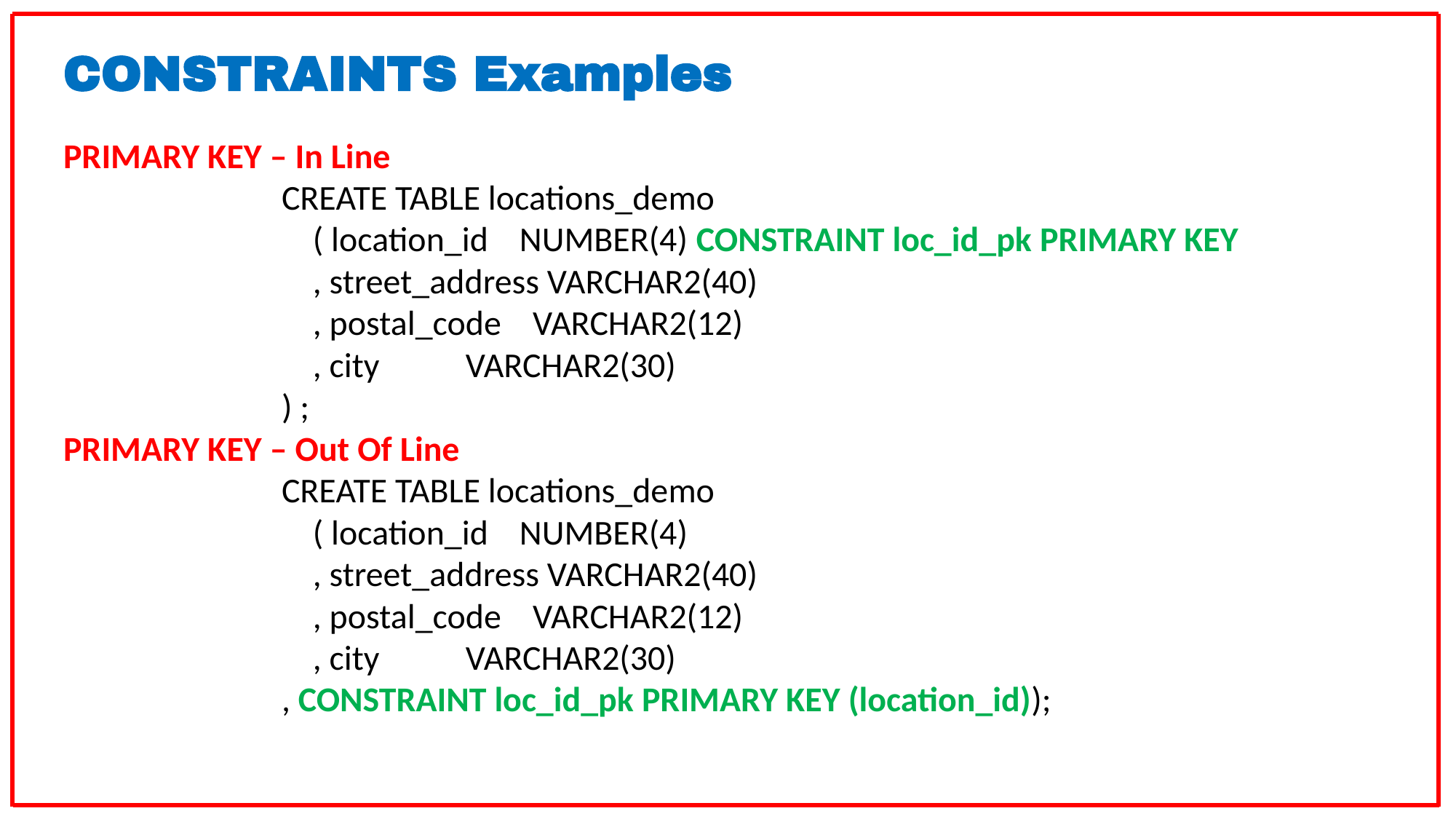

CONSTRAINTS Examples
PRIMARY KEY – In Line
CREATE TABLE locations_demo
    ( location_id    NUMBER(4) CONSTRAINT loc_id_pk PRIMARY KEY
    , street_address VARCHAR2(40)
    , postal_code    VARCHAR2(12)
    , city           VARCHAR2(30)
) ;
PRIMARY KEY – Out Of Line
CREATE TABLE locations_demo
    ( location_id    NUMBER(4)
    , street_address VARCHAR2(40)
    , postal_code    VARCHAR2(12)
    , city           VARCHAR2(30)
, CONSTRAINT loc_id_pk PRIMARY KEY (location_id));